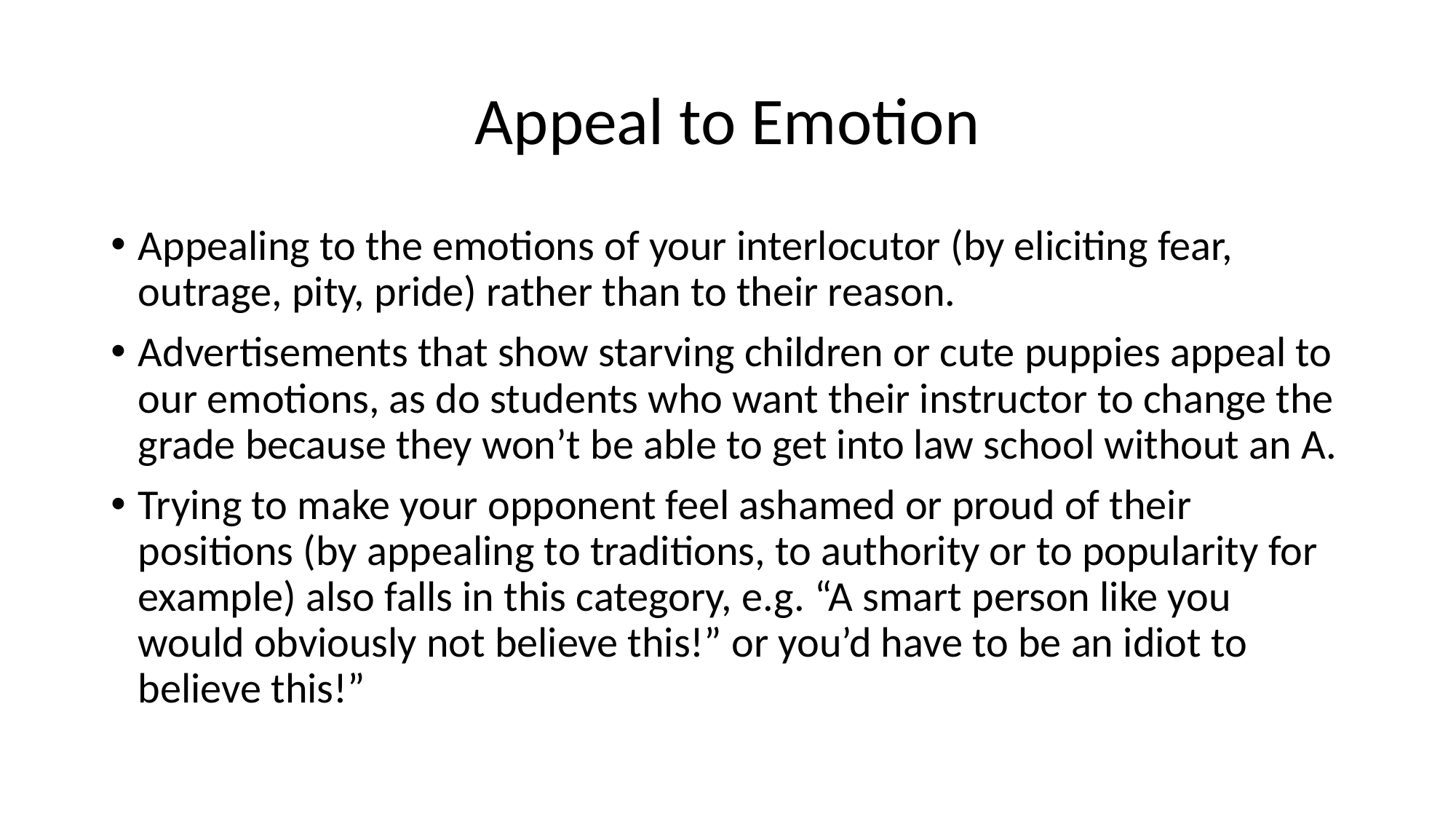

# Appeal to Emotion
Appealing to the emotions of your interlocutor (by eliciting fear, outrage, pity, pride) rather than to their reason.
Advertisements that show starving children or cute puppies appeal to our emotions, as do students who want their instructor to change the grade because they won’t be able to get into law school without an A.
Trying to make your opponent feel ashamed or proud of their positions (by appealing to traditions, to authority or to popularity for example) also falls in this category, e.g. “A smart person like you would obviously not believe this!” or you’d have to be an idiot to believe this!”